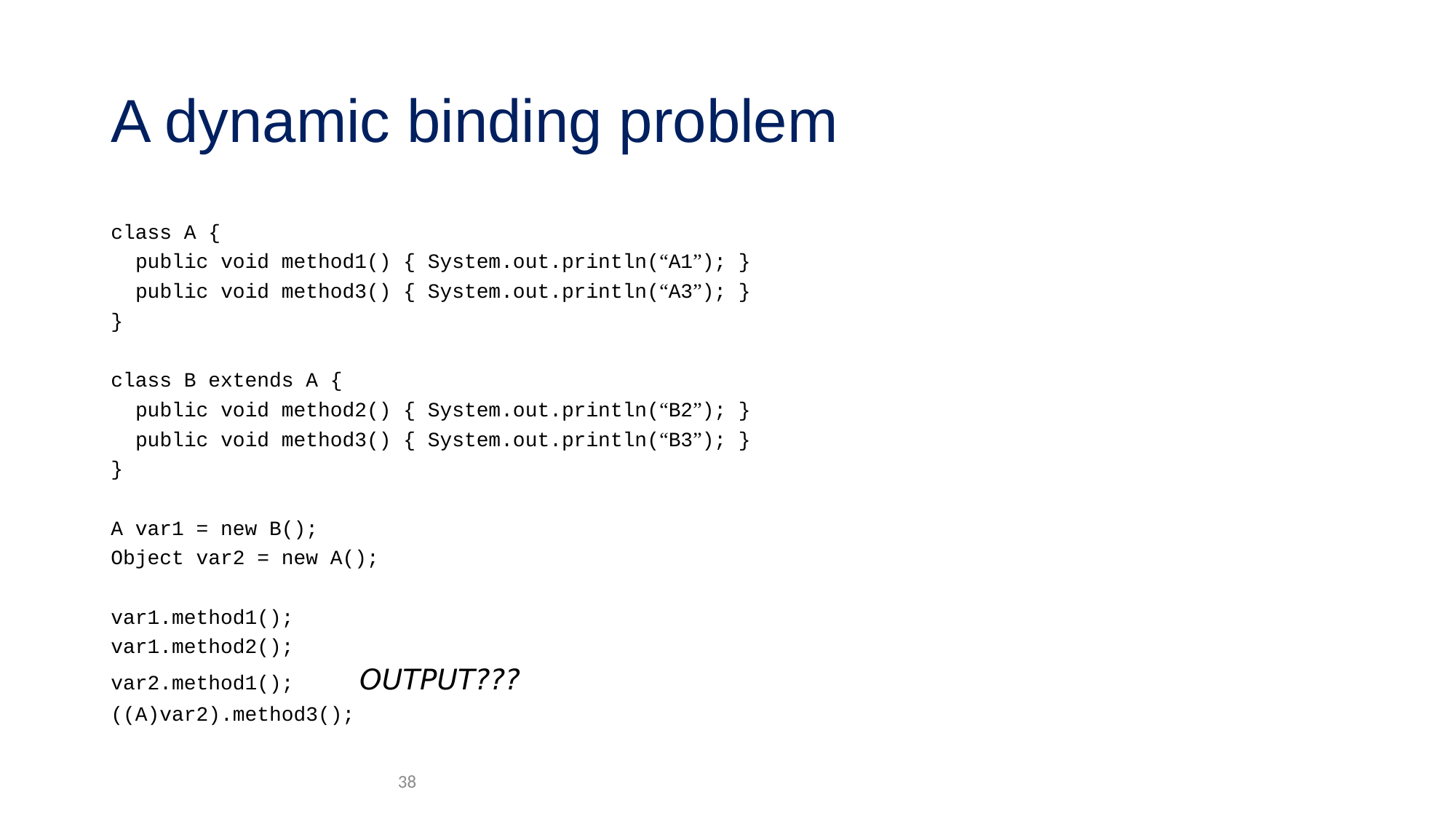

# A dynamic binding problem
class A {
  public void method1() { System.out.println(“A1”); }
  public void method3() { System.out.println(“A3”); }
}

class B extends A {
  public void method2() { System.out.println(“B2”); }
  public void method3() { System.out.println(“B3”); }
}

A var1 = new B();
Object var2 = new A();

var1.method1();
var1.method2();
var2.method1();		OUTPUT???
((A)var2).method3();
38